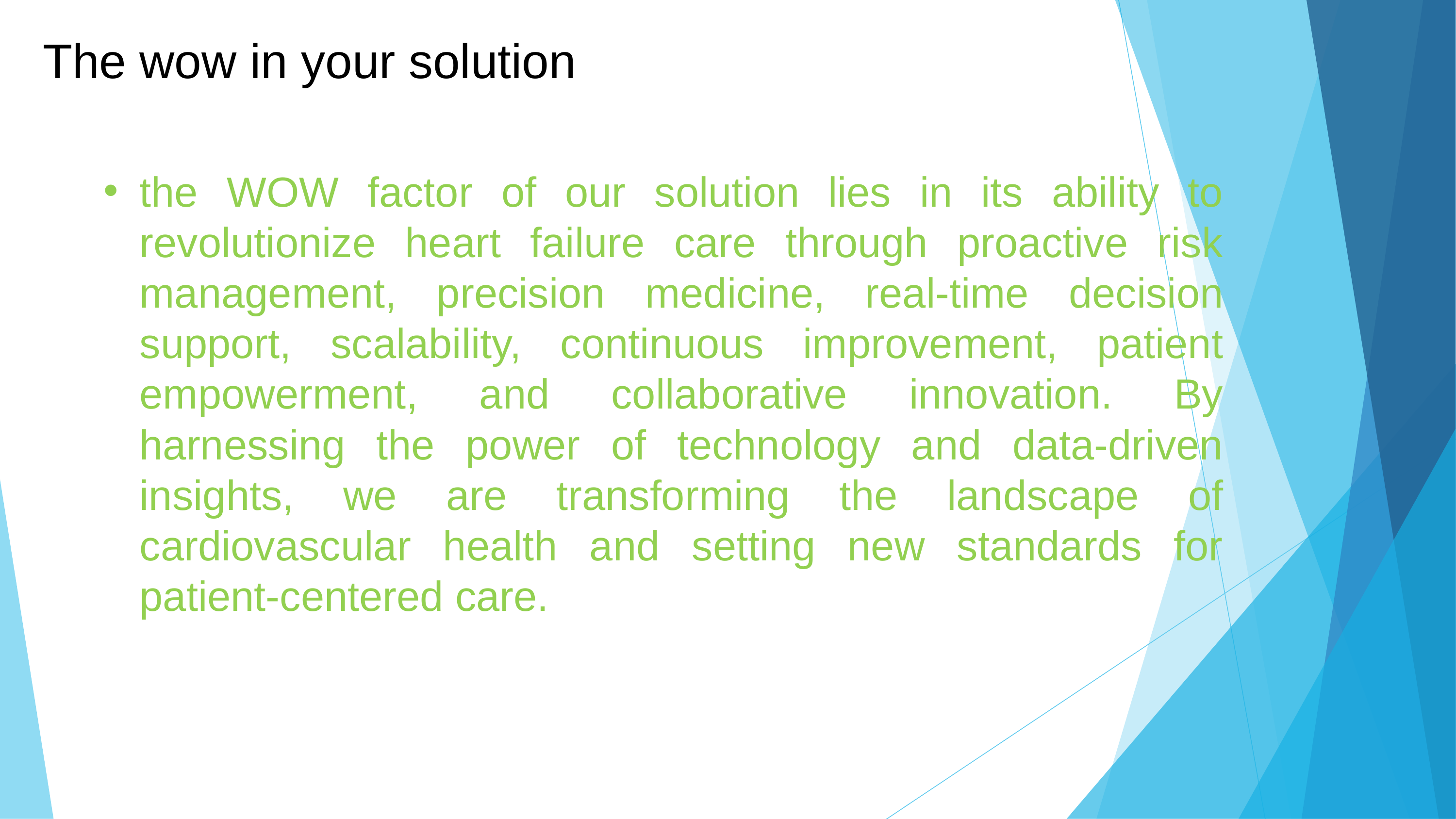

The wow in your solution
the WOW factor of our solution lies in its ability to revolutionize heart failure care through proactive risk management, precision medicine, real-time decision support, scalability, continuous improvement, patient empowerment, and collaborative innovation. By harnessing the power of technology and data-driven insights, we are transforming the landscape of cardiovascular health and setting new standards for patient-centered care.